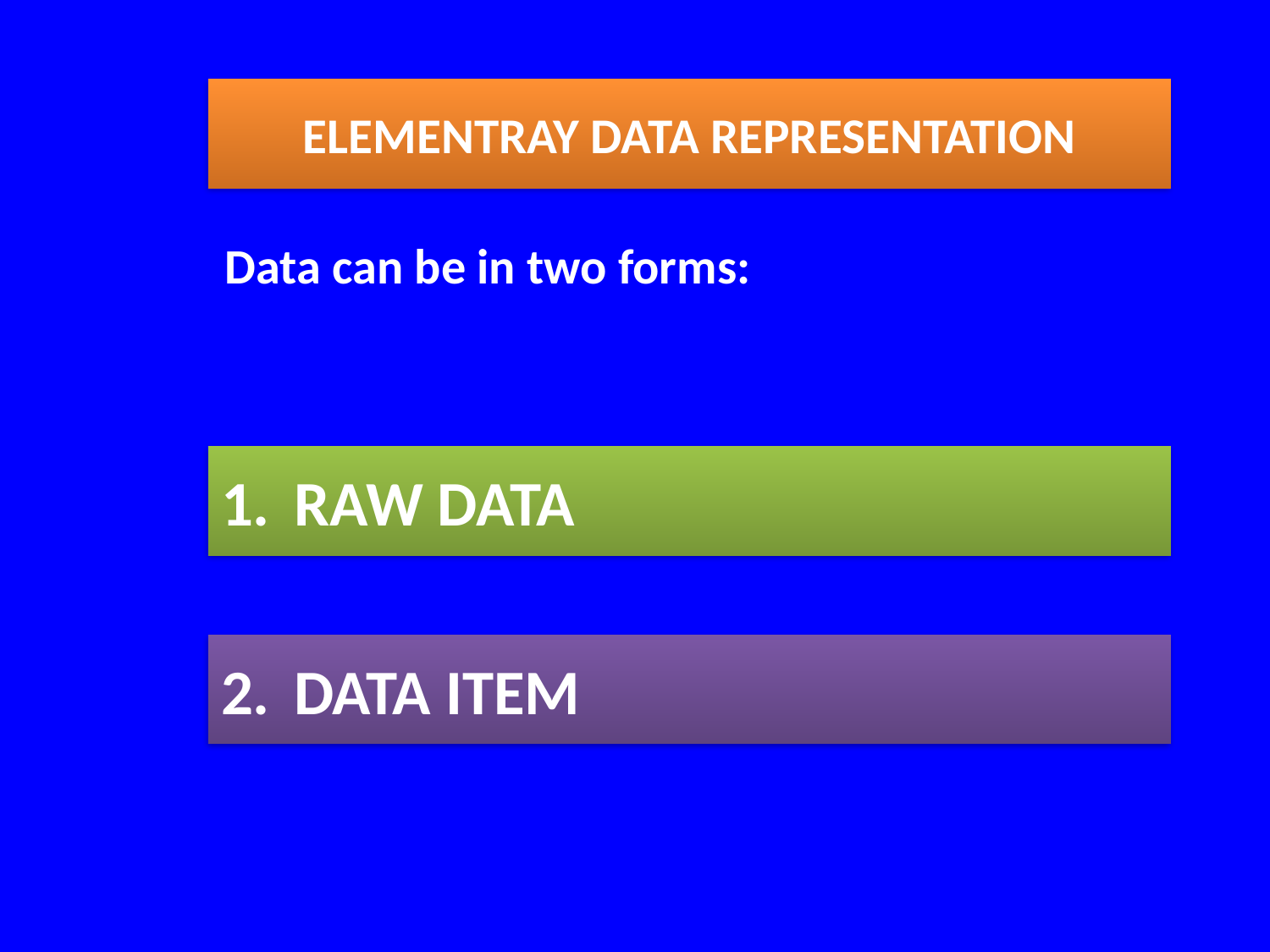

# ELEMENTRAY DATA REPRESENTATION
Data can be in two forms:

1.	RAW DATA
2.	DATA ITEM